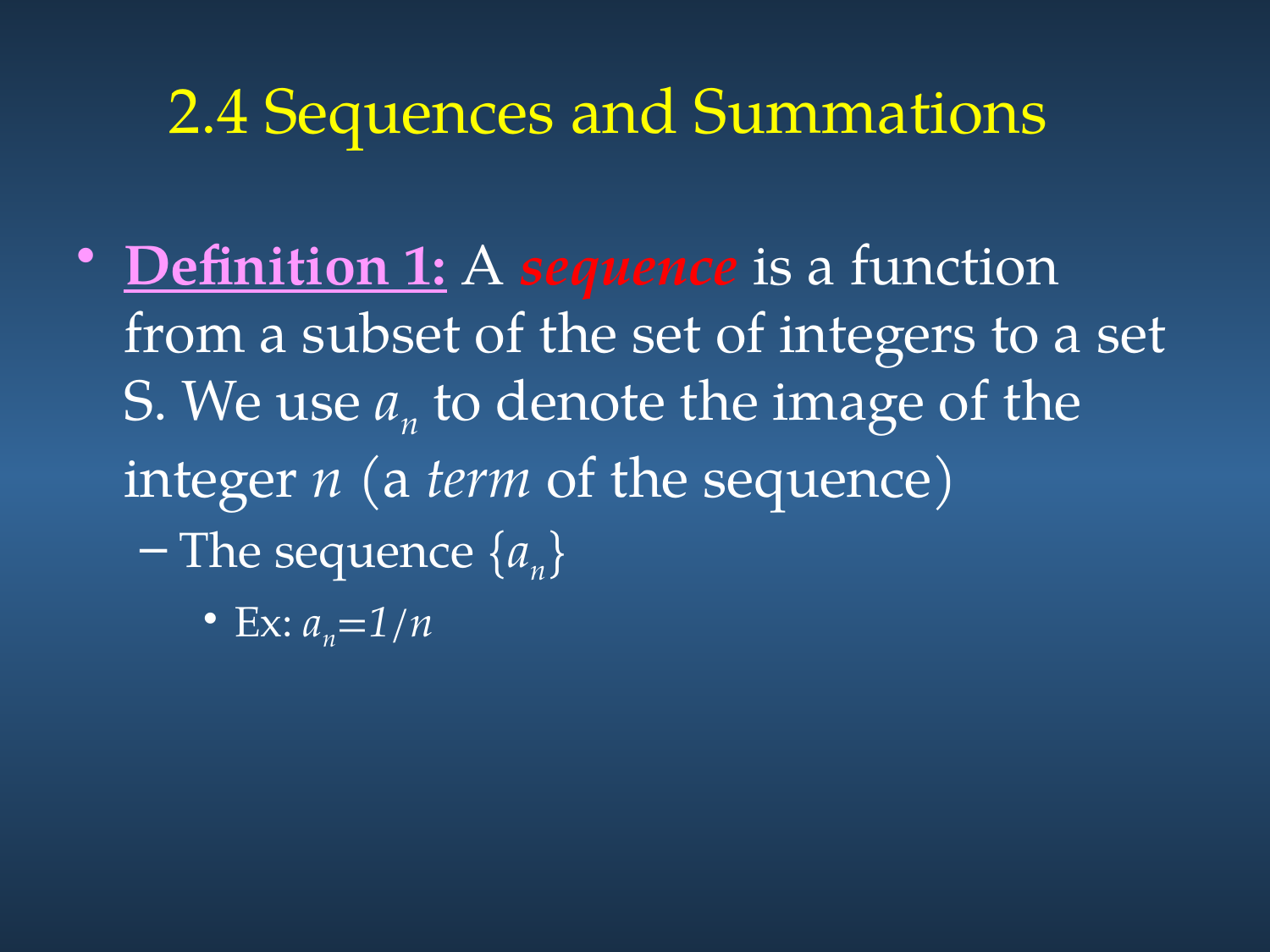

# 2.4 Sequences and Summations
Definition 1: A sequence is a function from a subset of the set of integers to a set S. We use an to denote the image of the integer n (a term of the sequence)
The sequence {an}
Ex: an=1/n